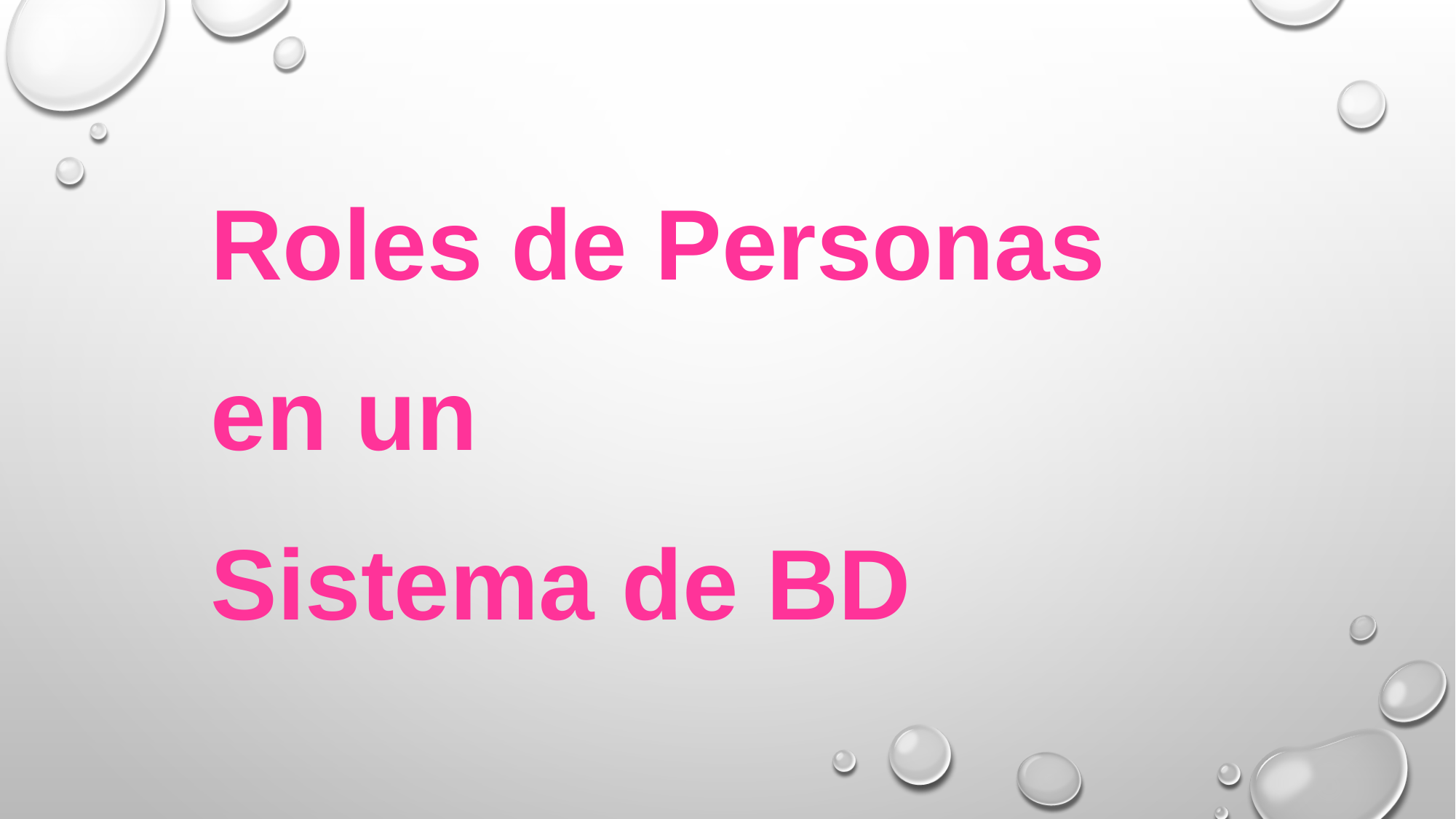

Roles de Personas
en un
Sistema de BD